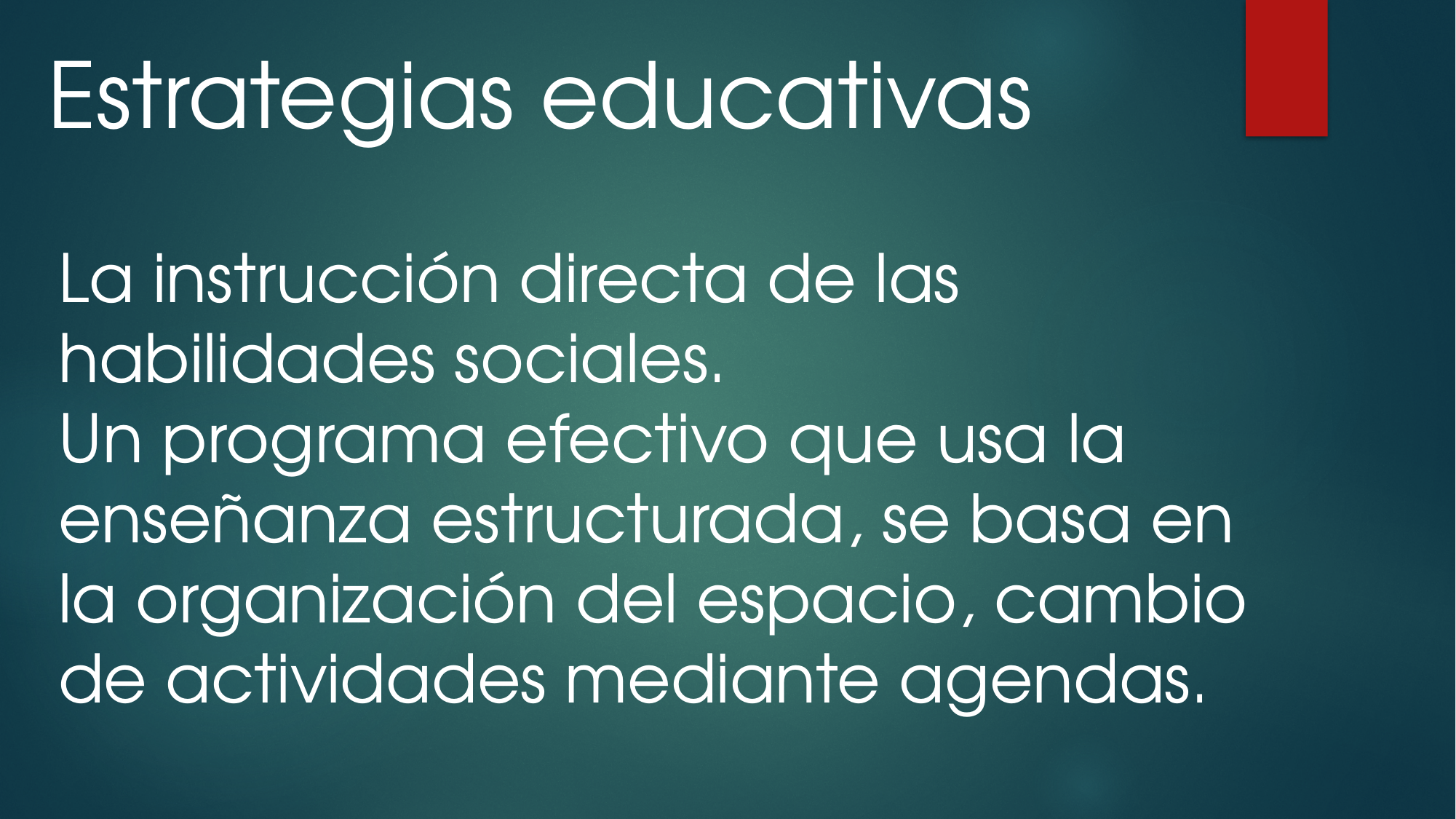

Estrategias educativas
La instrucción directa de las habilidades sociales.
Un programa efectivo que usa la enseñanza estructurada, se basa en la organización del espacio, cambio de actividades mediante agendas.